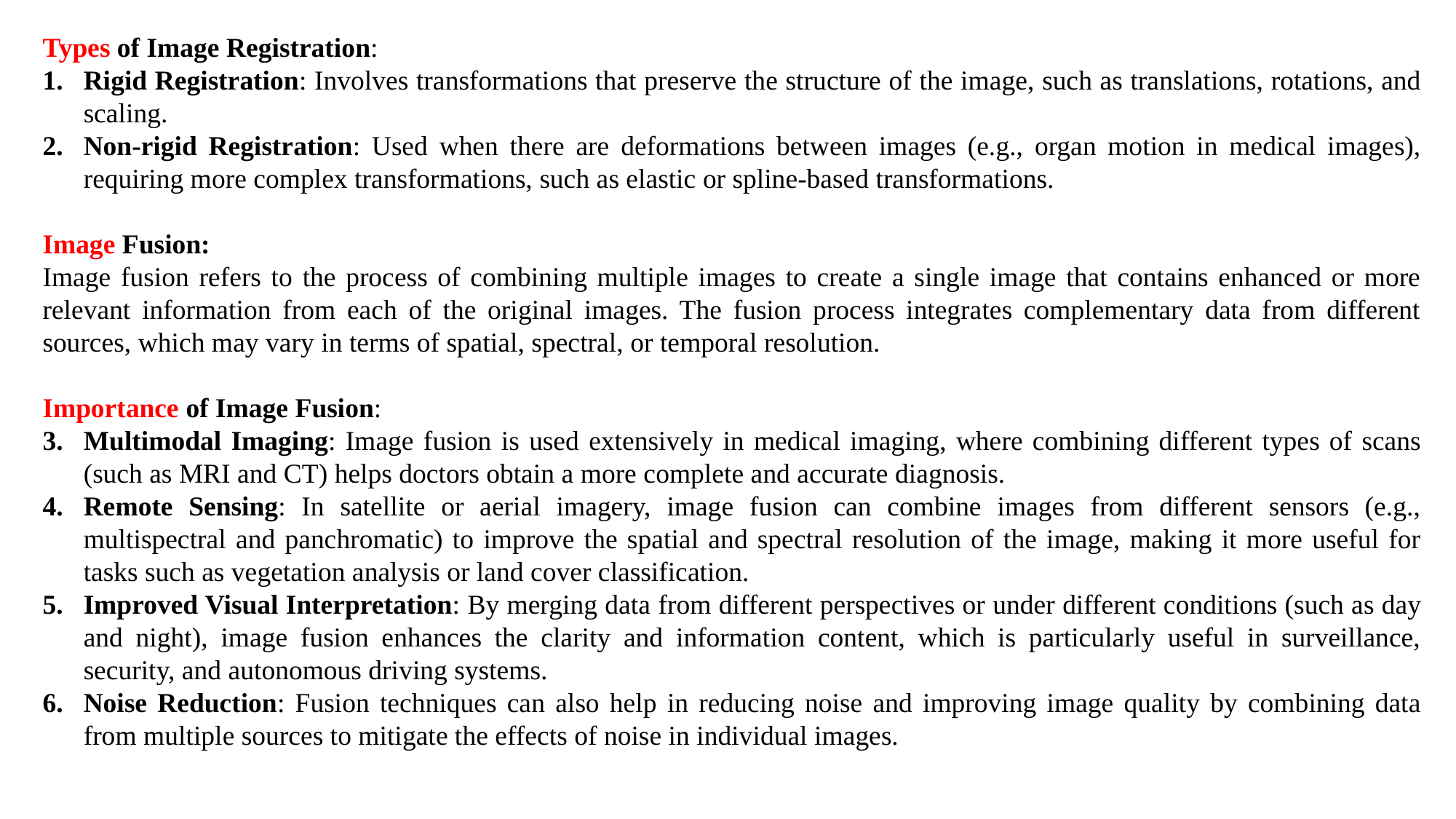

Types of Image Registration:
Rigid Registration: Involves transformations that preserve the structure of the image, such as translations, rotations, and scaling.
Non-rigid Registration: Used when there are deformations between images (e.g., organ motion in medical images), requiring more complex transformations, such as elastic or spline-based transformations.

Image Fusion:
Image fusion refers to the process of combining multiple images to create a single image that contains enhanced or more relevant information from each of the original images. The fusion process integrates complementary data from different sources, which may vary in terms of spatial, spectral, or temporal resolution.

Importance of Image Fusion:
Multimodal Imaging: Image fusion is used extensively in medical imaging, where combining different types of scans (such as MRI and CT) helps doctors obtain a more complete and accurate diagnosis.
Remote Sensing: In satellite or aerial imagery, image fusion can combine images from different sensors (e.g., multispectral and panchromatic) to improve the spatial and spectral resolution of the image, making it more useful for tasks such as vegetation analysis or land cover classification.
Improved Visual Interpretation: By merging data from different perspectives or under different conditions (such as day and night), image fusion enhances the clarity and information content, which is particularly useful in surveillance, security, and autonomous driving systems.
Noise Reduction: Fusion techniques can also help in reducing noise and improving image quality by combining data from multiple sources to mitigate the effects of noise in individual images.